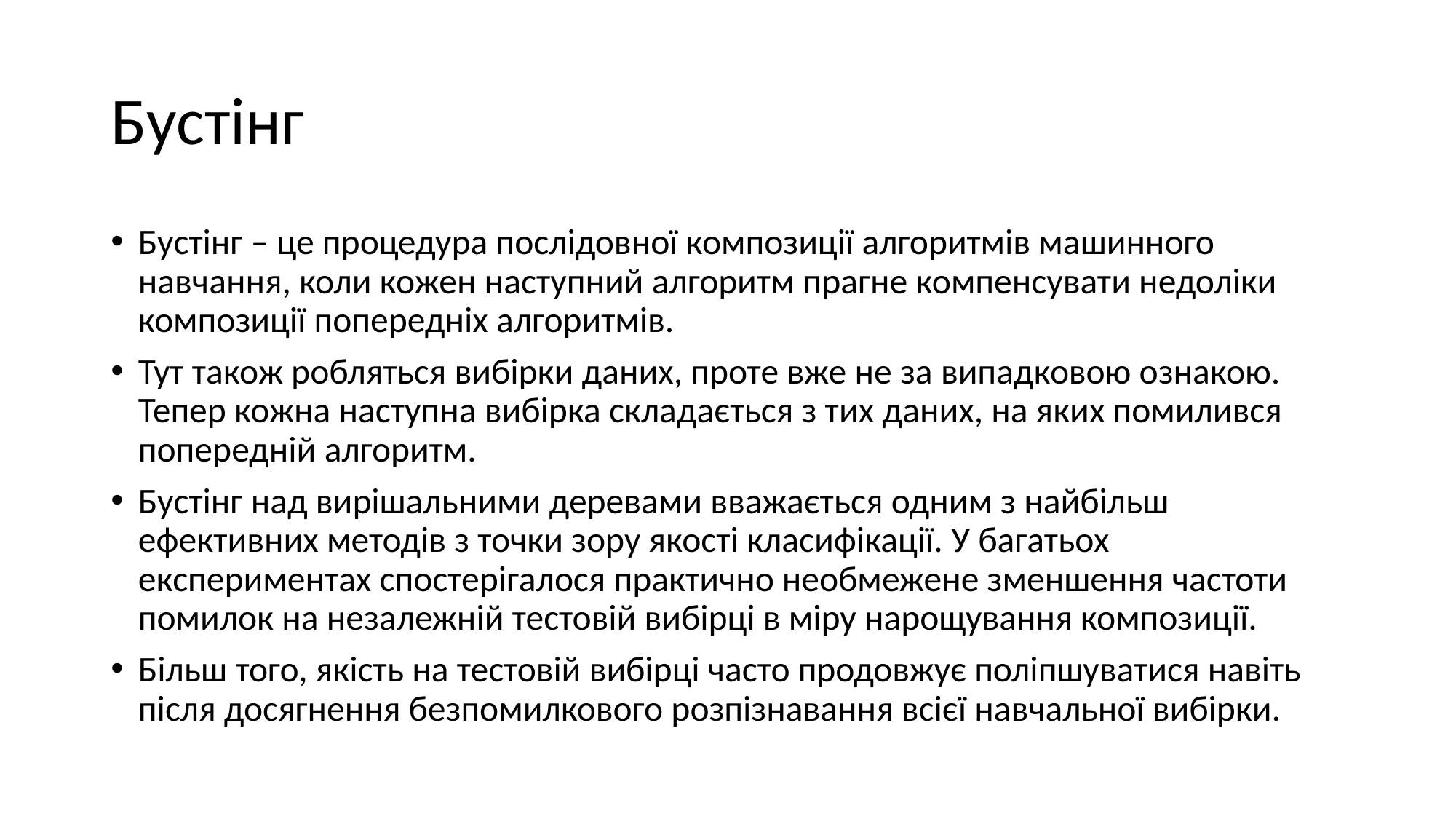

# Бустінг
Бустінг – це процедура послідовної композиції алгоритмів машинного навчання, коли кожен наступний алгоритм прагне компенсувати недоліки композиції попередніх алгоритмів.
Тут також робляться вибірки даних, проте вже не за випадковою ознакою. Тепер кожна наступна вибірка складається з тих даних, на яких помилився попередній алгоритм.
Бустінг над вирішальними деревами вважається одним з найбільш ефективних методів з точки зору якості класифікації. У багатьох експериментах спостерігалося практично необмежене зменшення частоти помилок на незалежній тестовій вибірці в міру нарощування композиції.
Більш того, якість на тестовій вибірці часто продовжує поліпшуватися навіть після досягнення безпомилкового розпізнавання всієї навчальної вибірки.